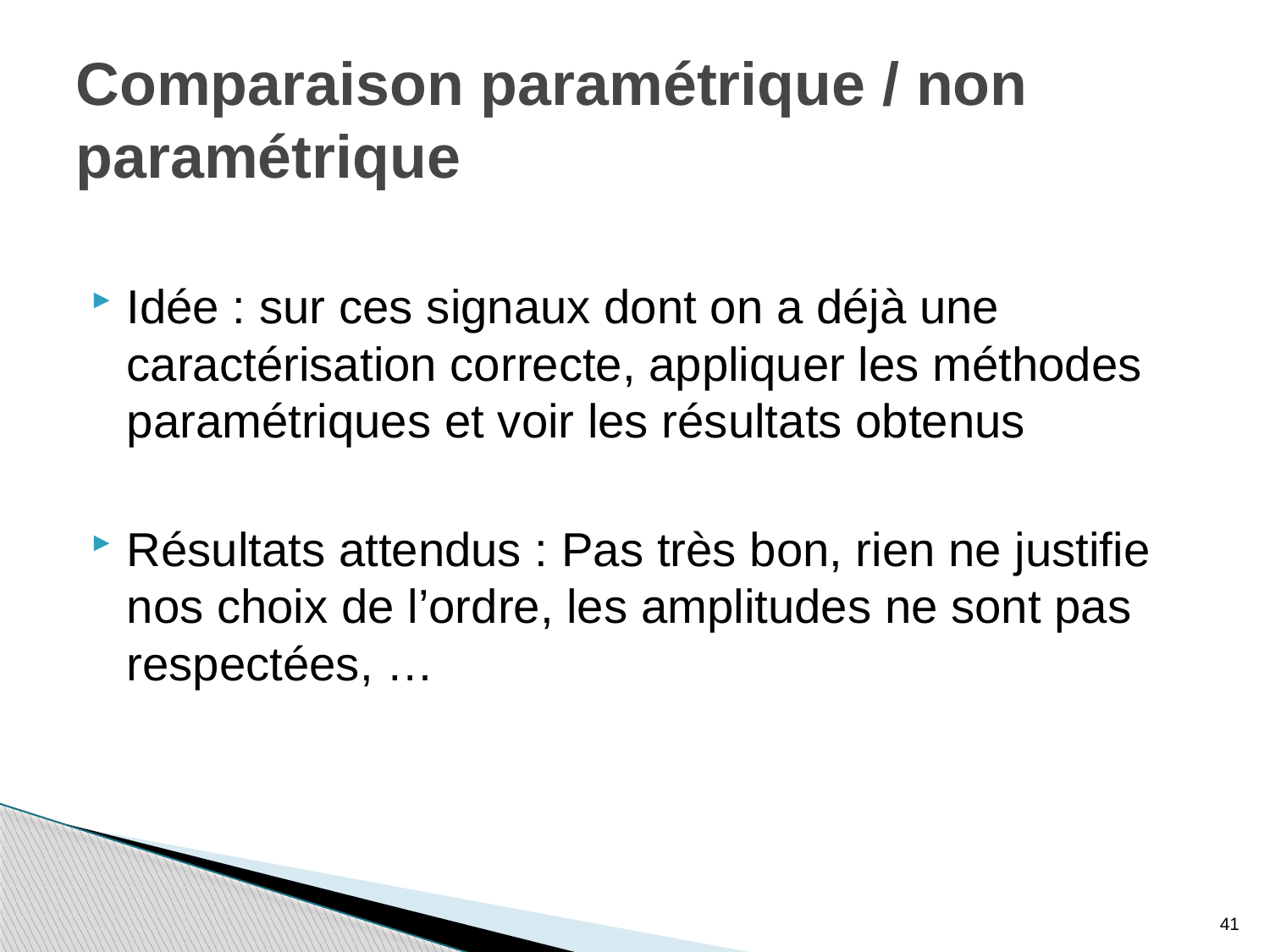

# Comparaison paramétrique / non paramétrique

Idée : sur ces signaux dont on a déjà une caractérisation correcte, appliquer les méthodes paramétriques et voir les résultats obtenus

Résultats attendus : Pas très bon, rien ne justifie nos choix de l’ordre, les amplitudes ne sont pas respectées, …
41